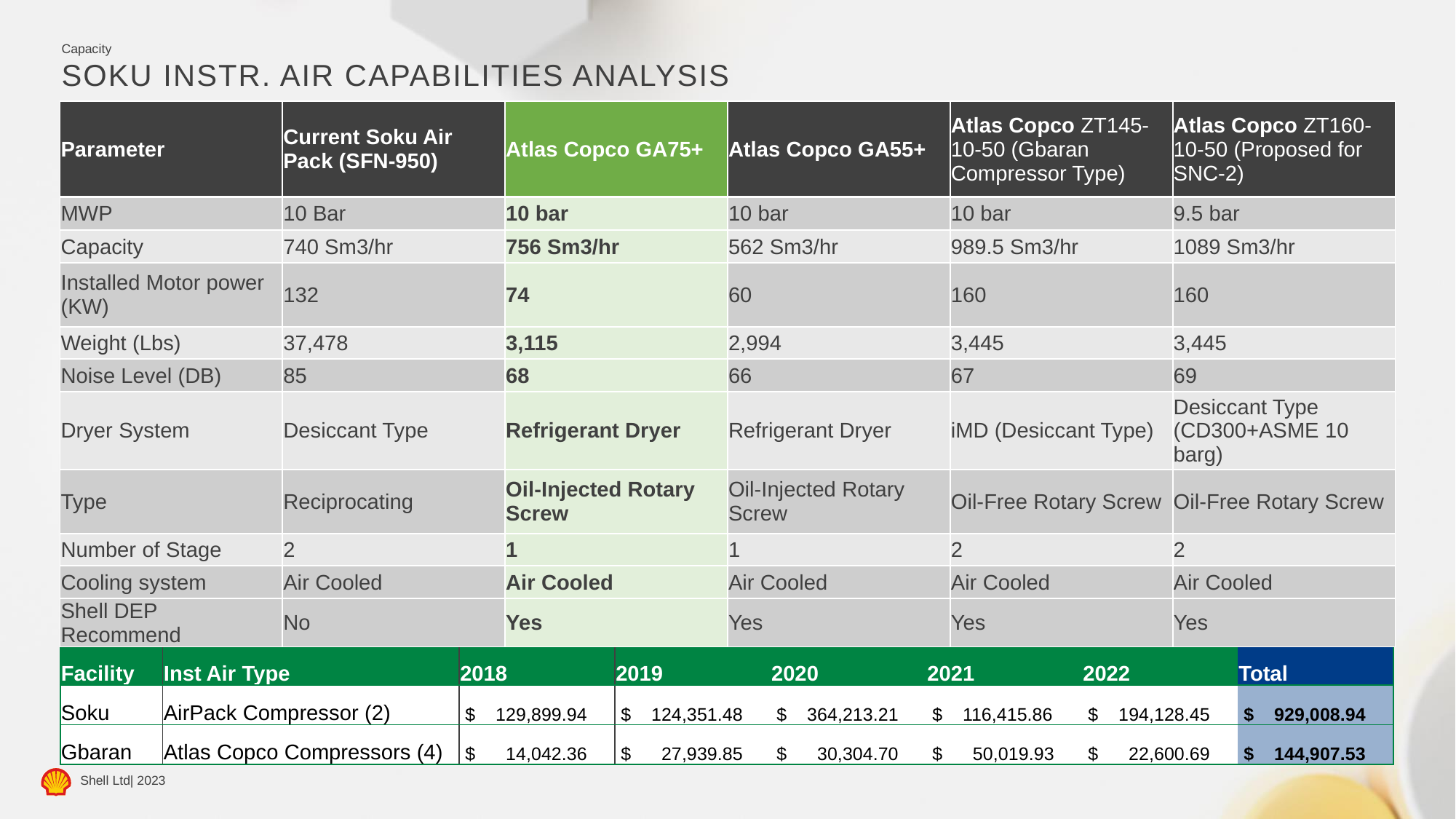

Capacity
# SOKU INSTR. AIR CAPABILITIES ANALYSIS
| Parameter | Current Soku Air Pack (SFN-950) | Atlas Copco GA75+ | Atlas Copco GA55+ | Atlas Copco ZT145-10-50 (Gbaran Compressor Type) | Atlas Copco ZT160-10-50 (Proposed for SNC-2) |
| --- | --- | --- | --- | --- | --- |
| MWP | 10 Bar | 10 bar | 10 bar | 10 bar | 9.5 bar |
| Capacity | 740 Sm3/hr | 756 Sm3/hr | 562 Sm3/hr | 989.5 Sm3/hr | 1089 Sm3/hr |
| Installed Motor power (KW) | 132 | 74 | 60 | 160 | 160 |
| Weight (Lbs) | 37,478 | 3,115 | 2,994 | 3,445 | 3,445 |
| Noise Level (DB) | 85 | 68 | 66 | 67 | 69 |
| Dryer System | Desiccant Type | Refrigerant Dryer | Refrigerant Dryer | iMD (Desiccant Type) | Desiccant Type (CD300+ASME 10 barg) |
| Type | Reciprocating | Oil-Injected Rotary Screw | Oil-Injected Rotary Screw | Oil-Free Rotary Screw | Oil-Free Rotary Screw |
| Number of Stage | 2 | 1 | 1 | 2 | 2 |
| Cooling system | Air Cooled | Air Cooled | Air Cooled | Air Cooled | Air Cooled |
| Shell DEP Recommend | No | Yes | Yes | Yes | Yes |
| Facility | Inst Air Type | 2018 | 2019 | 2020 | 2021 | 2022 | Total |
| --- | --- | --- | --- | --- | --- | --- | --- |
| Soku | AirPack Compressor (2) | $ 129,899.94 | $ 124,351.48 | $ 364,213.21 | $ 116,415.86 | $ 194,128.45 | $ 929,008.94 |
| Gbaran | Atlas Copco Compressors (4) | $ 14,042.36 | $ 27,939.85 | $ 30,304.70 | $ 50,019.93 | $ 22,600.69 | $ 144,907.53 |